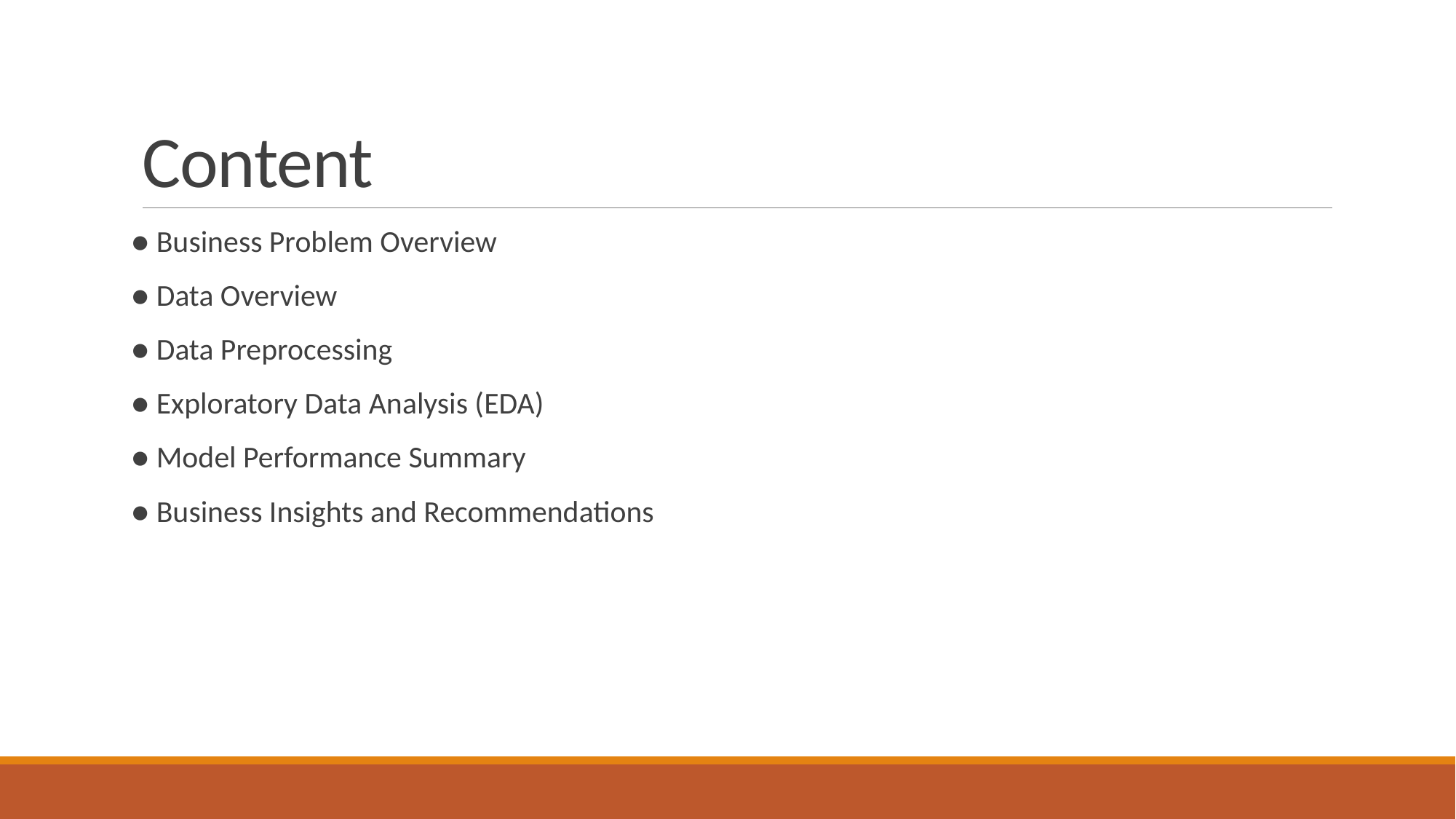

# Content
● Business Problem Overview
● Data Overview
● Data Preprocessing
● Exploratory Data Analysis (EDA)
● Model Performance Summary
● Business Insights and Recommendations